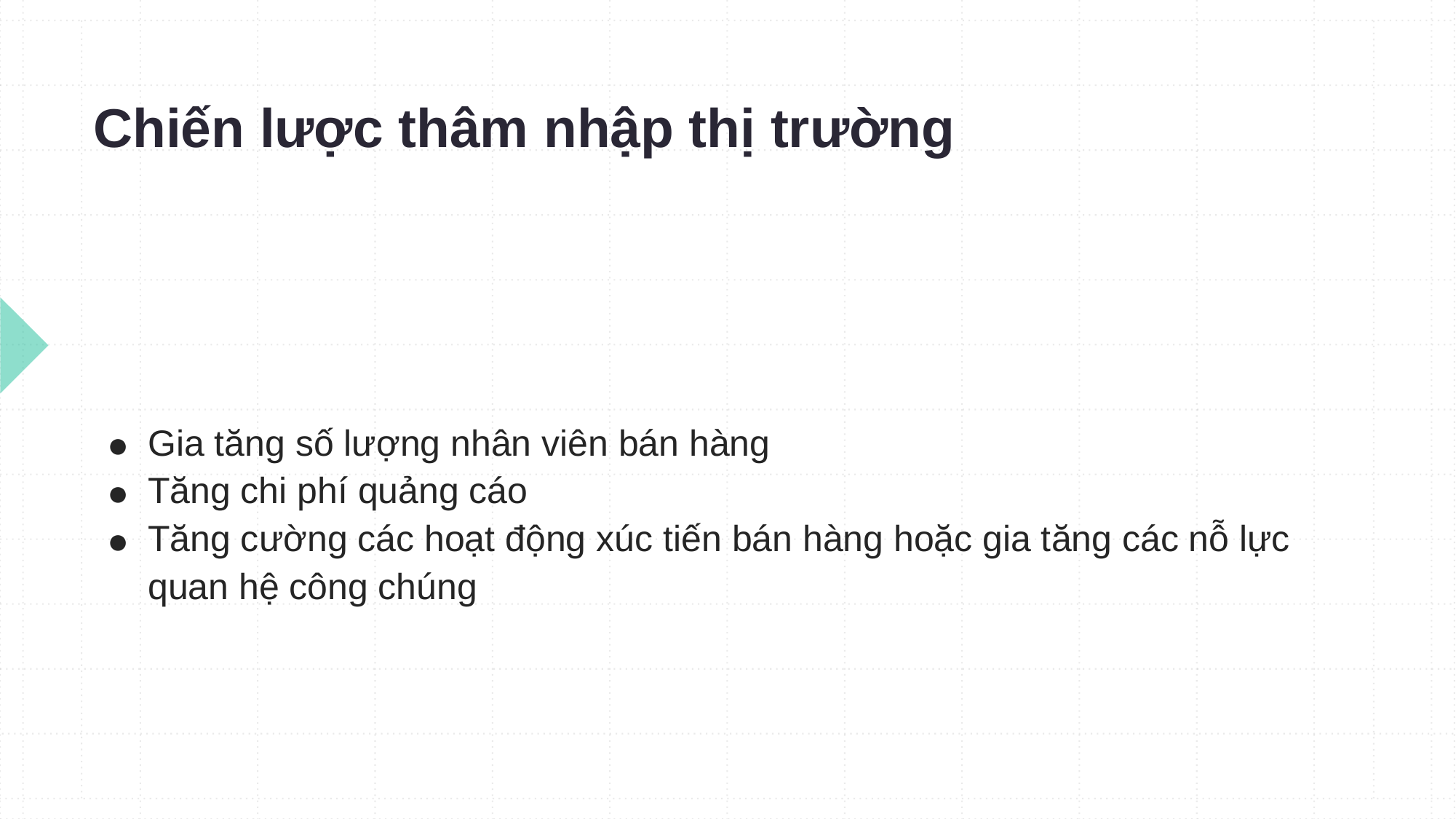

# Chiến lược thâm nhập thị trường
Gia tăng số lượng nhân viên bán hàng
Tăng chi phí quảng cáo
Tăng cường các hoạt động xúc tiến bán hàng hoặc gia tăng các nỗ lực quan hệ công chúng